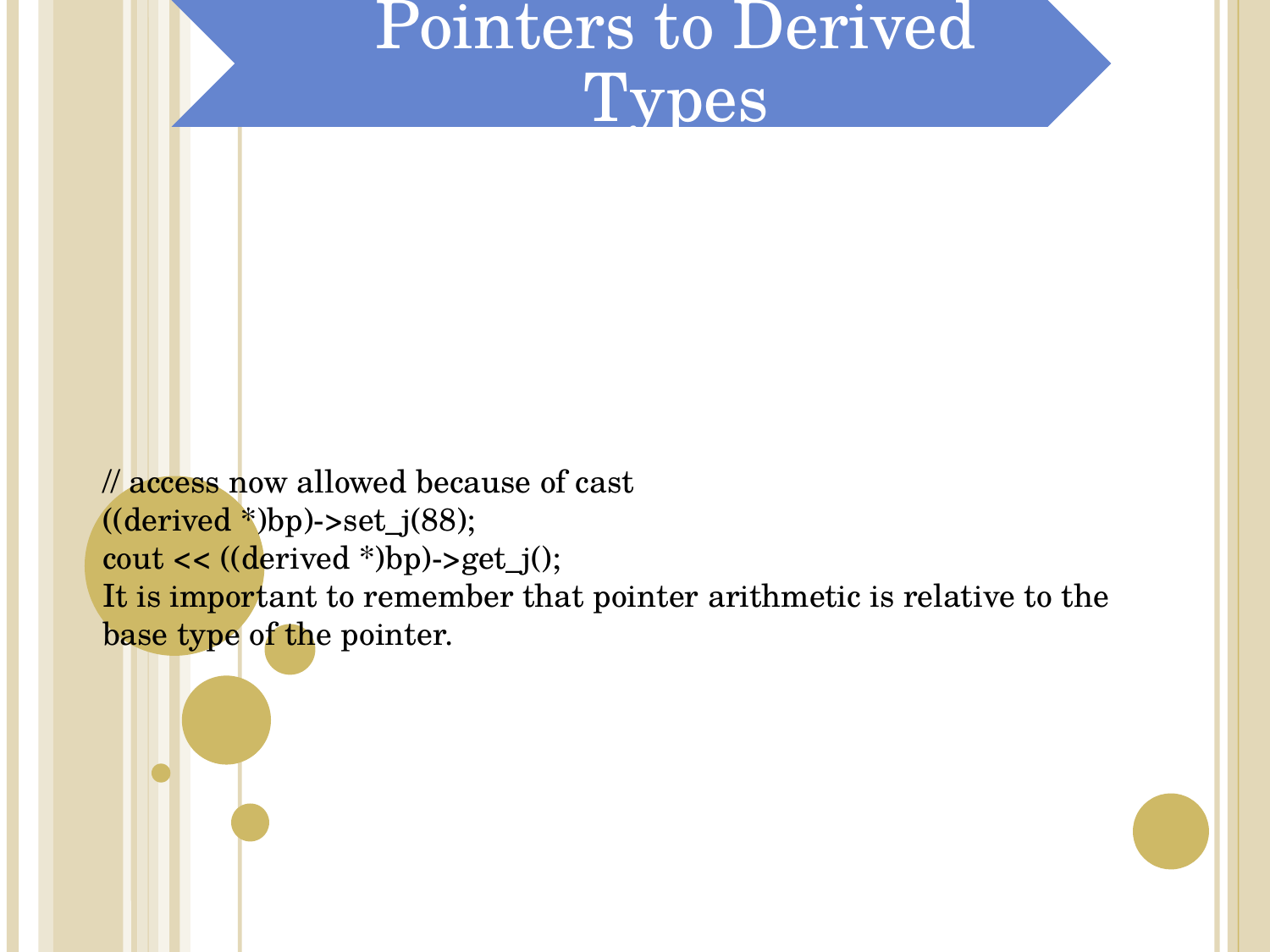

Pointers to Derived Types
// access now allowed because of cast
((derived *)bp)->set_j(88);
cout << ((derived *)bp)->get_j();
It is important to remember that pointer arithmetic is relative to the base type of the pointer.